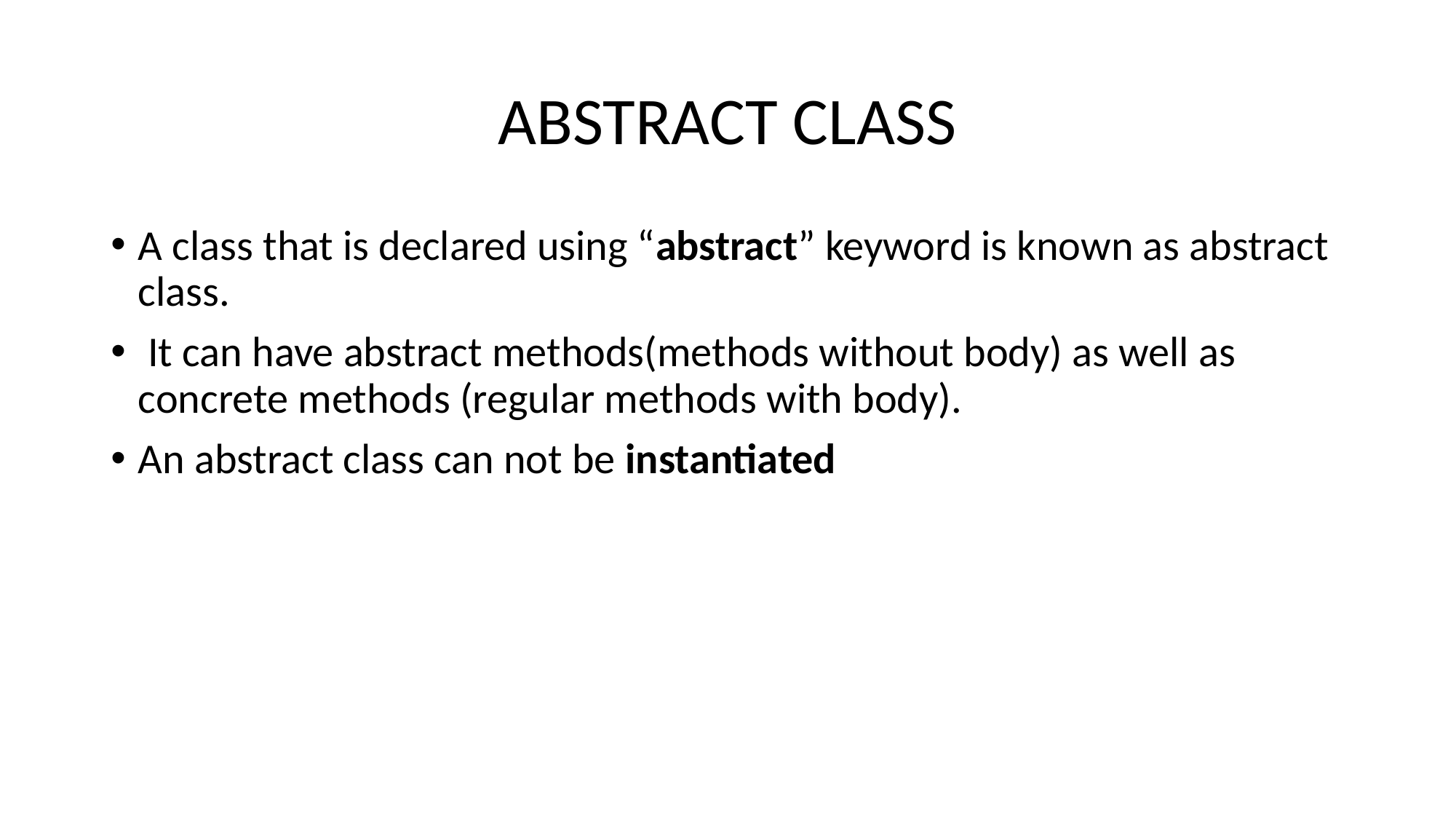

# ABSTRACT CLASS
A class that is declared using “abstract” keyword is known as abstract class.
 It can have abstract methods(methods without body) as well as concrete methods (regular methods with body).
An abstract class can not be instantiated